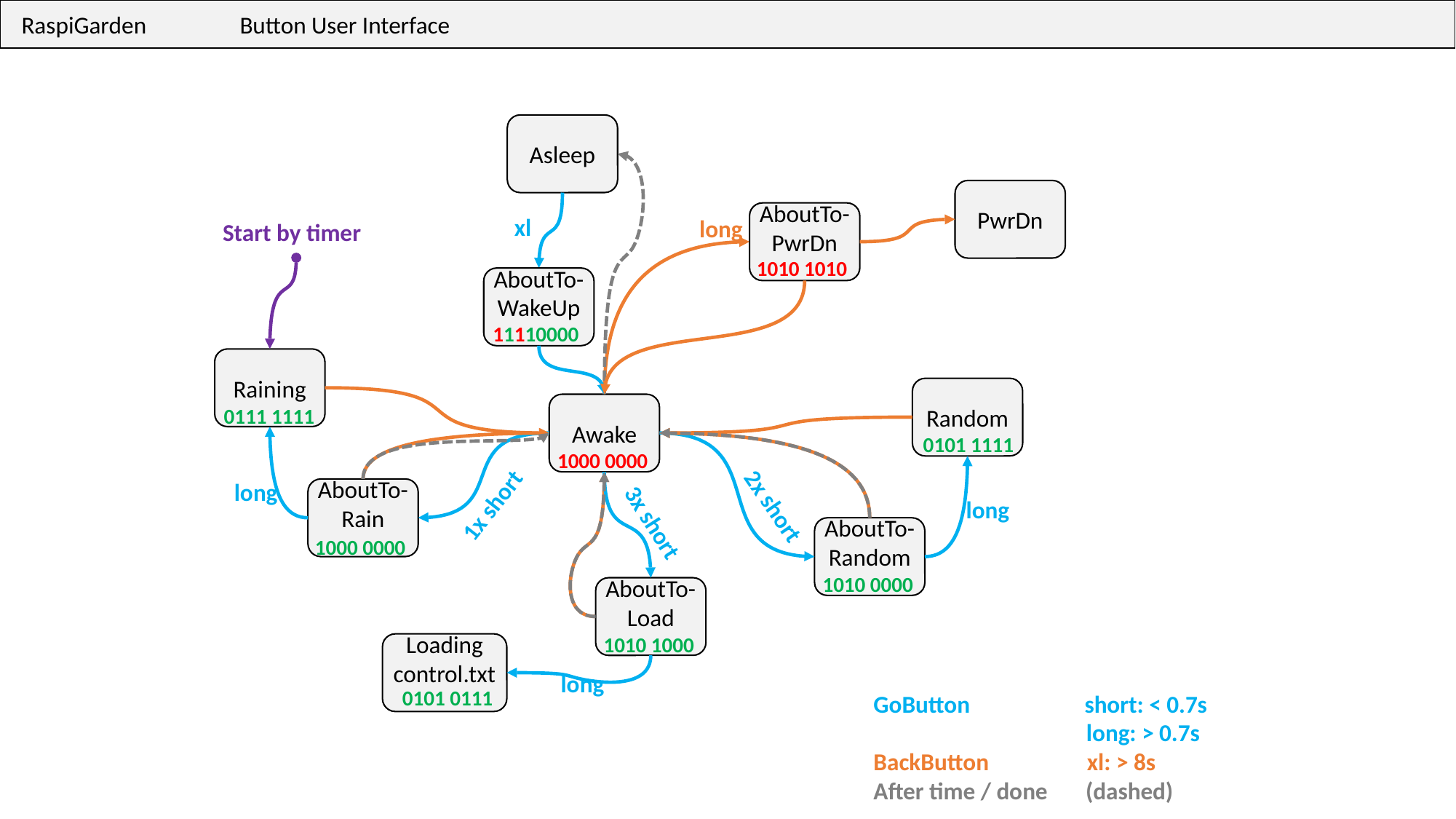

RaspiGarden	Button User Interface

Asleep
PwrDn
AboutTo-PwrDn

xl
long
Start by timer
1010 1010
AboutTo-WakeUp

11110000
Raining
Random
Awake
0111 1111
0101 1111
1000 0000
long
AboutTo-Rain

1x short
2x short
long
3x short
AboutTo-Random

1000 0000
1010 0000
AboutTo-Load

1010 1000
Loading
control.txt

long
0101 0111
GoButton                     short: < 0.7s
                                       long: > 0.7s
BackButton                  xl: > 8s
After time / done       (dashed)